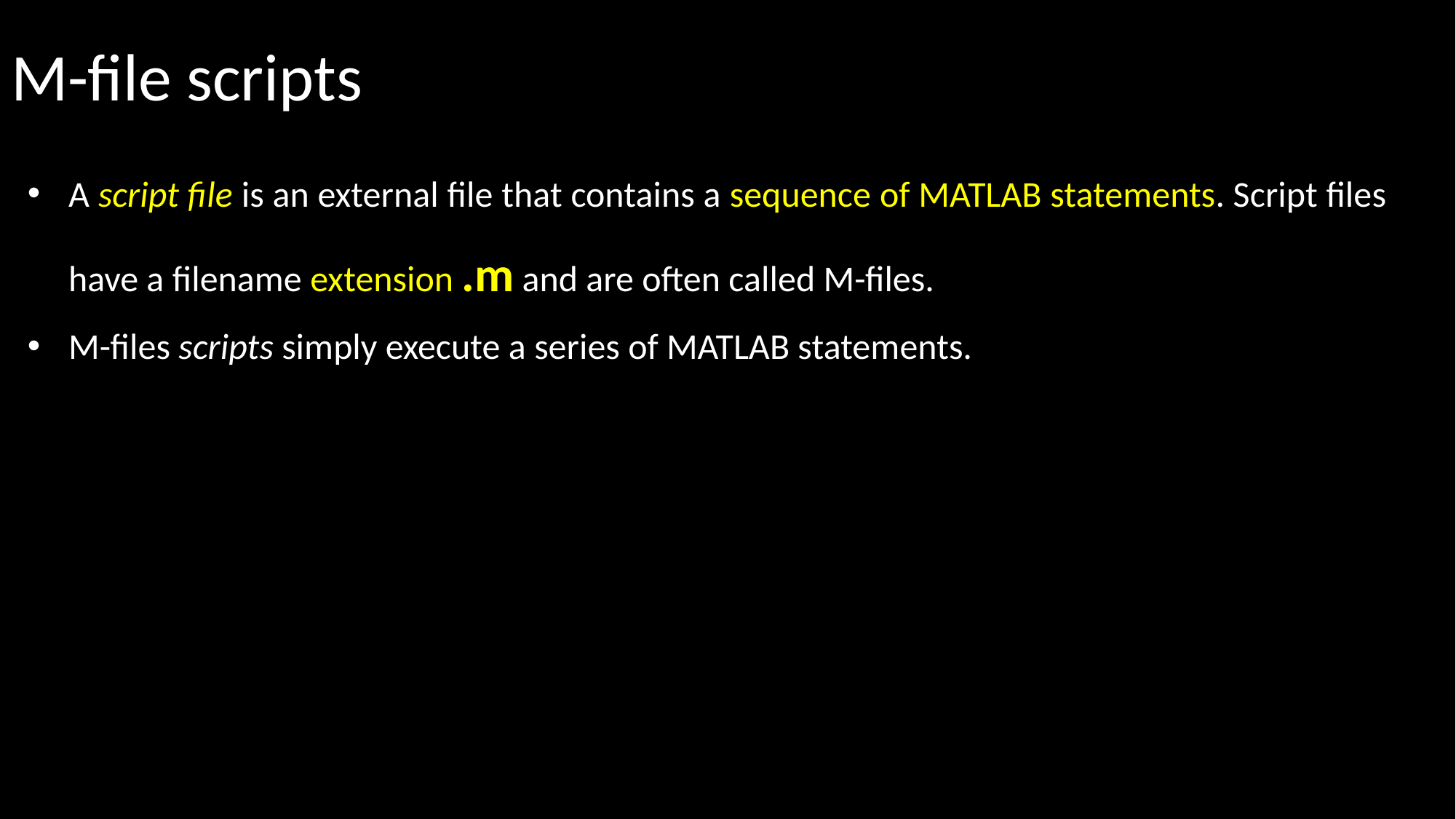

# M-file scripts
A script file is an external file that contains a sequence of MATLAB statements. Script files have a filename extension .m and are often called M-files.
M-files scripts simply execute a series of MATLAB statements.